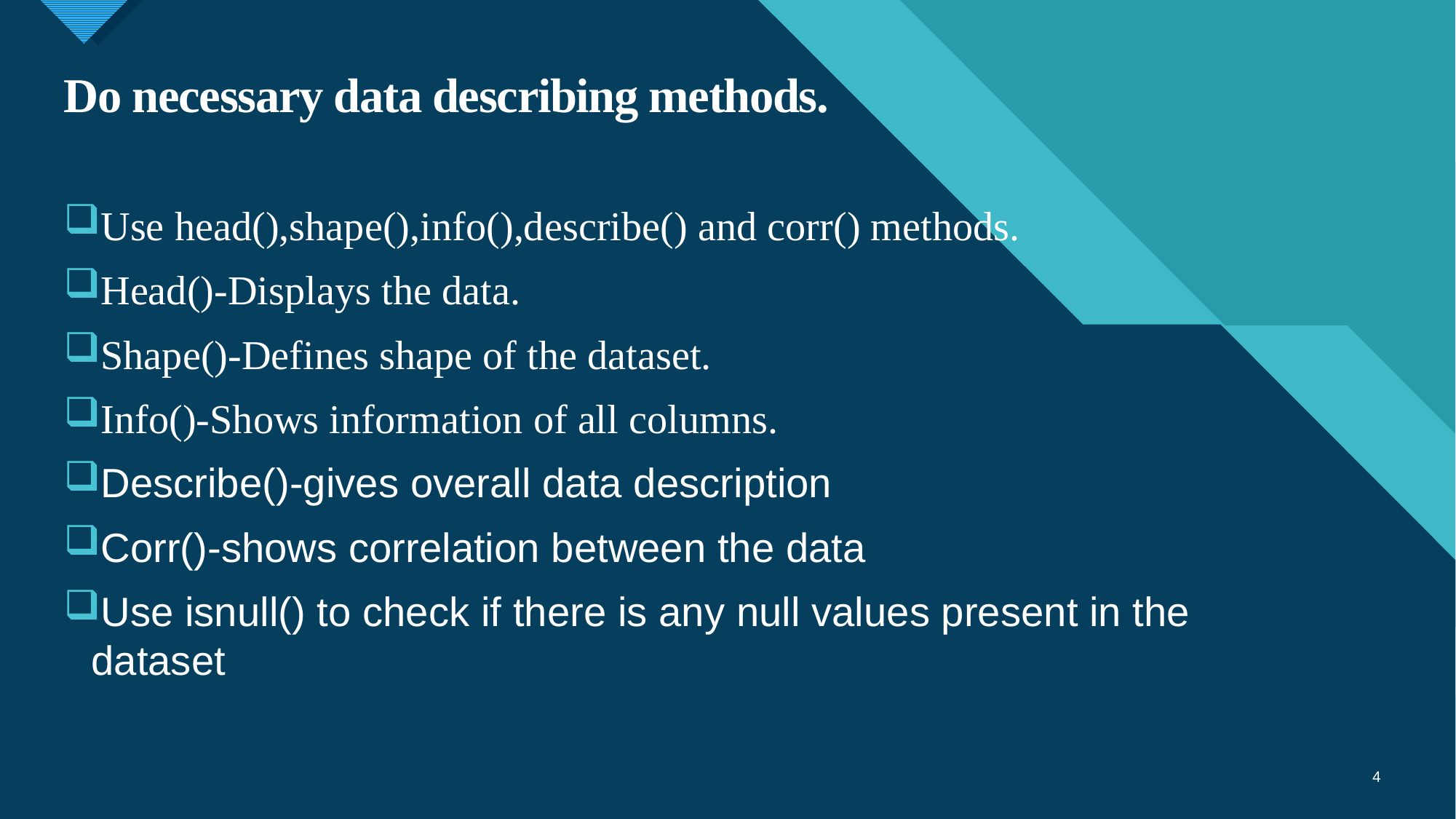

# Do necessary data describing methods.
Use head(),shape(),info(),describe() and corr() methods.
Head()-Displays the data.
Shape()-Defines shape of the dataset.
Info()-Shows information of all columns.
Describe()-gives overall data description
Corr()-shows correlation between the data
Use isnull() to check if there is any null values present in the dataset
4